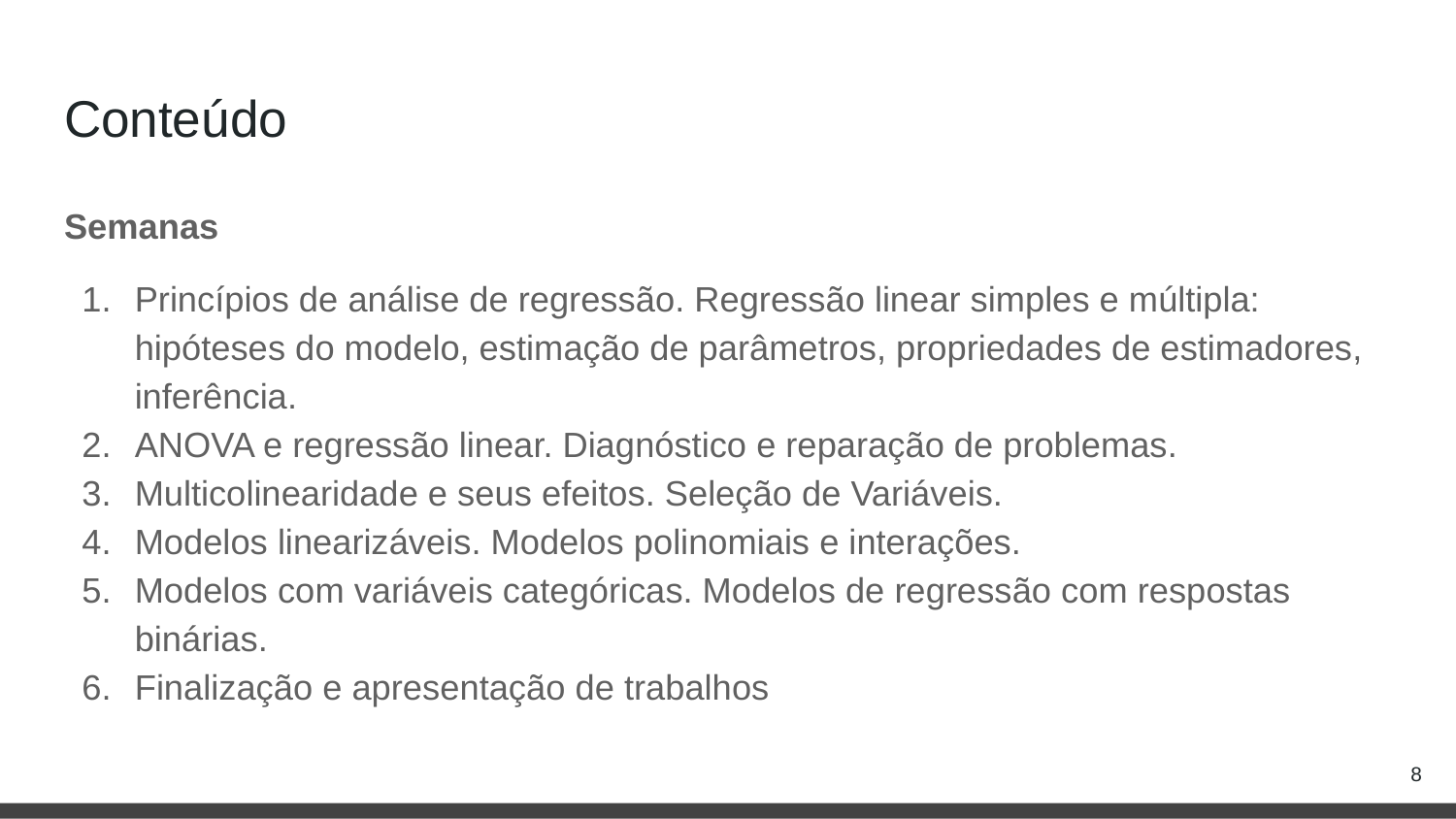

# Conteúdo
Semanas
Princípios de análise de regressão. Regressão linear simples e múltipla: hipóteses do modelo, estimação de parâmetros, propriedades de estimadores, inferência.
ANOVA e regressão linear. Diagnóstico e reparação de problemas.
Multicolinearidade e seus efeitos. Seleção de Variáveis.
Modelos linearizáveis. Modelos polinomiais e interações.
Modelos com variáveis categóricas. Modelos de regressão com respostas binárias.
Finalização e apresentação de trabalhos
8